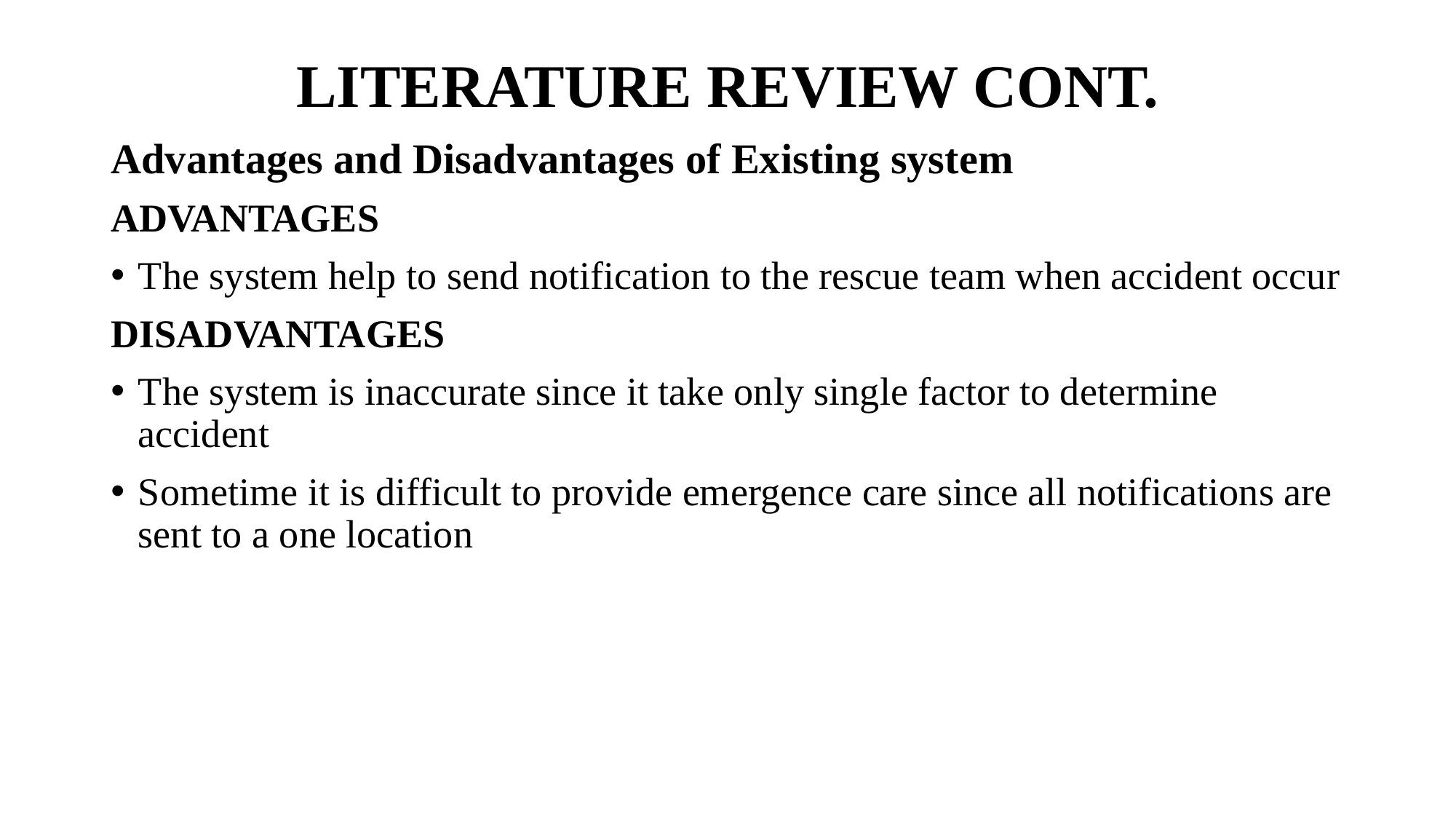

# LITERATURE REVIEW CONT.
Advantages and Disadvantages of Existing system
ADVANTAGES
The system help to send notification to the rescue team when accident occur
DISADVANTAGES
The system is inaccurate since it take only single factor to determine accident
Sometime it is difficult to provide emergence care since all notifications are sent to a one location